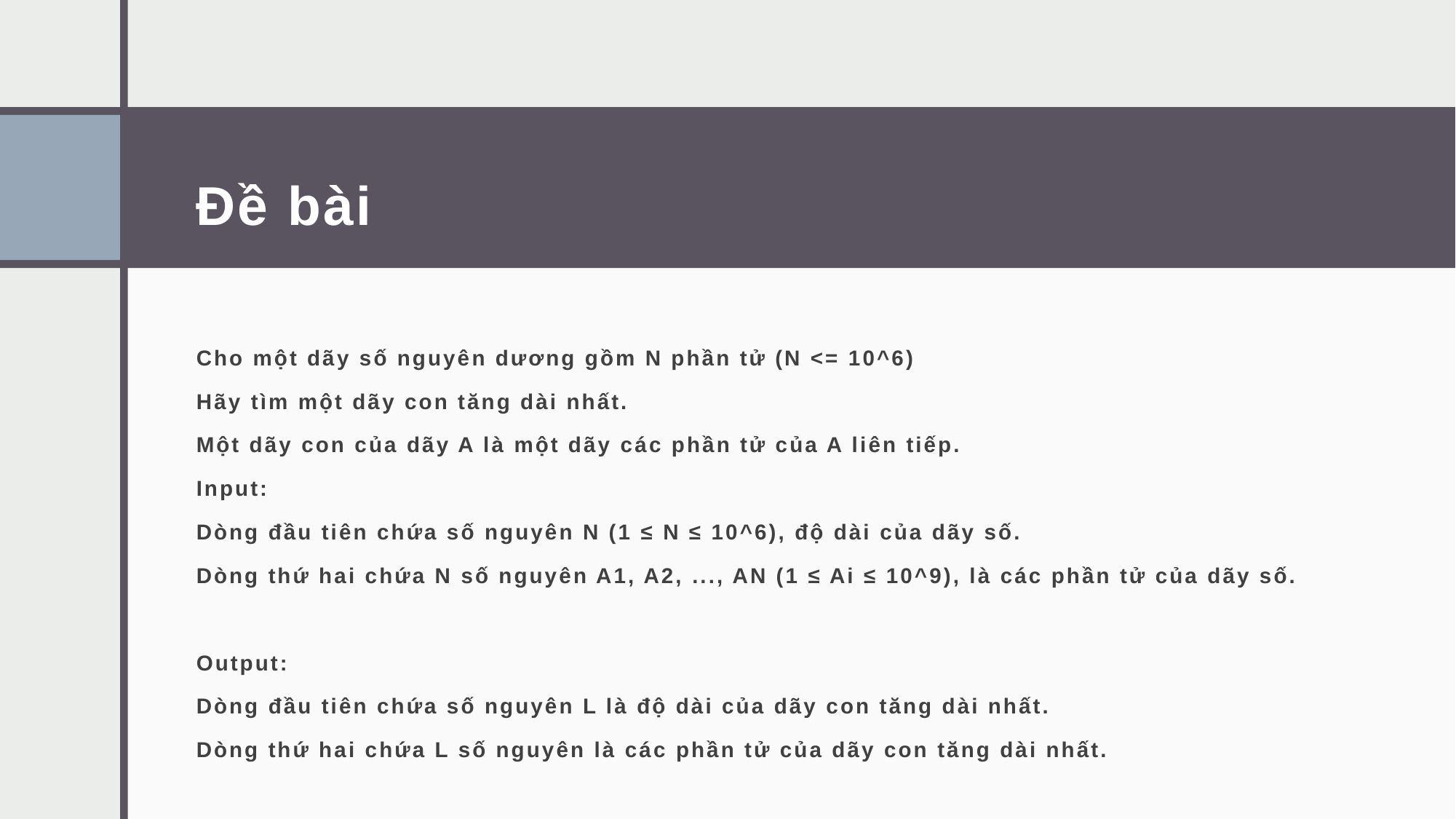

# Đề bài

Cho một dãy số nguyên dương gồm N phần tử (N <= 10^6)
Hãy tìm một dãy con tăng dài nhất.
Một dãy con của dãy A là một dãy các phần tử của A liên tiếp.
Input:
Dòng đầu tiên chứa số nguyên N (1 ≤ N ≤ 10^6), độ dài của dãy số.
Dòng thứ hai chứa N số nguyên A1, A2, ..., AN (1 ≤ Ai ≤ 10^9), là các phần tử của dãy số.

Output:
Dòng đầu tiên chứa số nguyên L là độ dài của dãy con tăng dài nhất.
Dòng thứ hai chứa L số nguyên là các phần tử của dãy con tăng dài nhất.